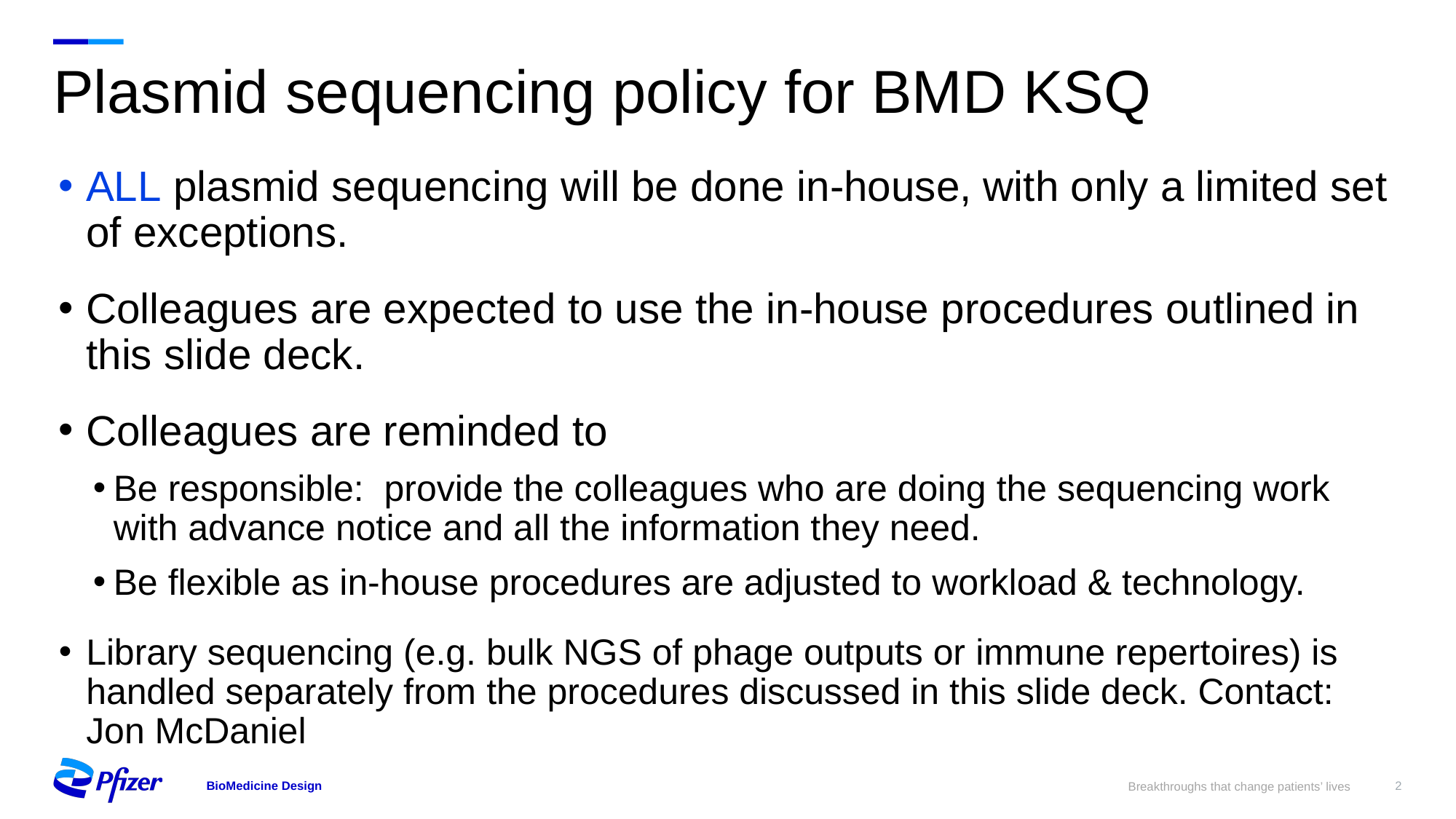

# Plasmid sequencing policy for BMD KSQ
ALL plasmid sequencing will be done in-house, with only a limited set of exceptions.
Colleagues are expected to use the in-house procedures outlined in this slide deck.
Colleagues are reminded to
Be responsible:  provide the colleagues who are doing the sequencing work with advance notice and all the information they need.
Be flexible as in-house procedures are adjusted to workload & technology.
Library sequencing (e.g. bulk NGS of phage outputs or immune repertoires) is handled separately from the procedures discussed in this slide deck. Contact: Jon McDaniel